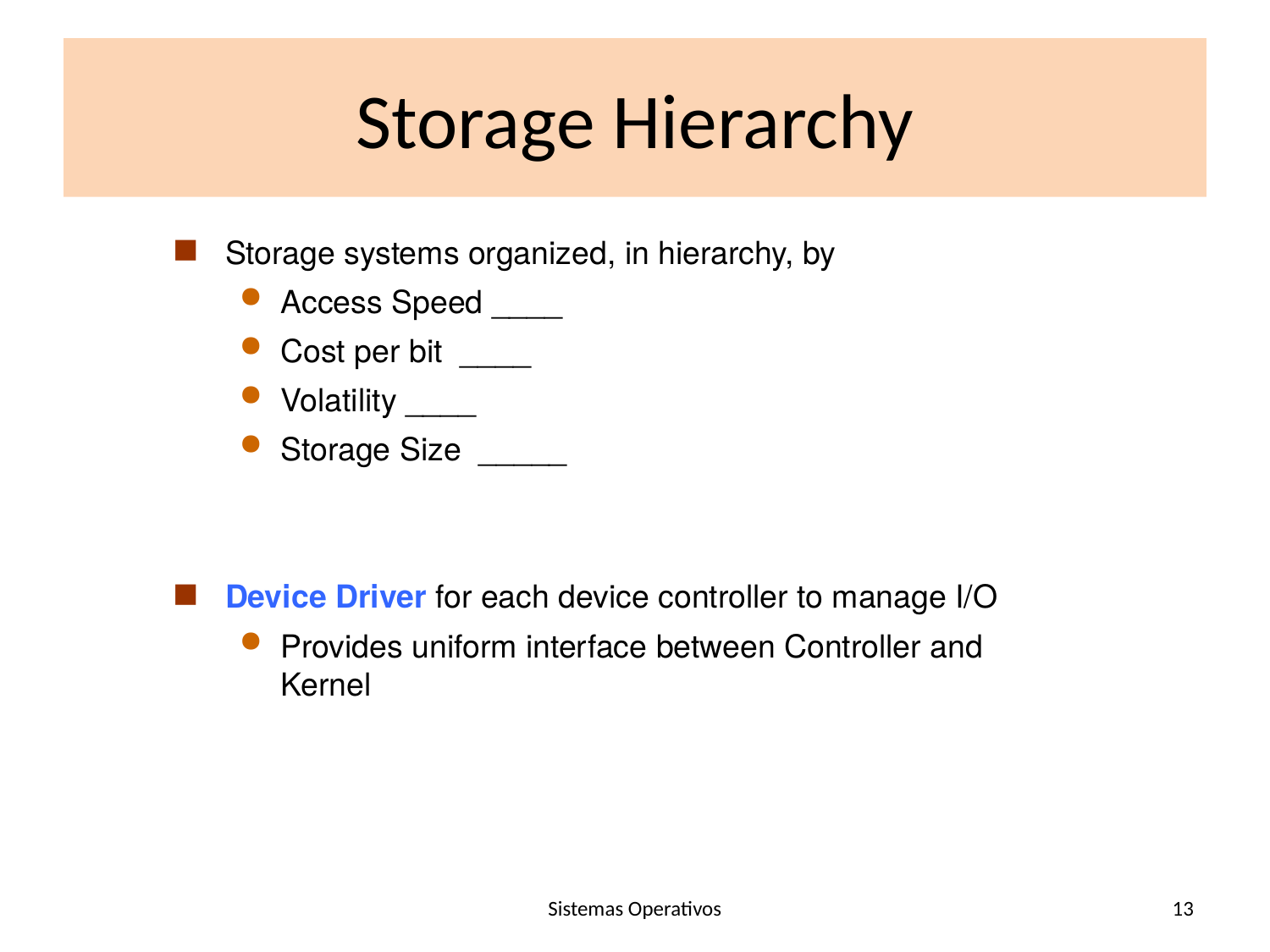

# Storage Hierarchy
Storage systems organized, in hierarchy, by
Access Speed ____
Cost per bit  ____
Volatility ____
Storage Size  _____

Device Driver for each device controller to manage I/O
Provides uniform interface between Controller and Kernel

Sistemas Operativos
13